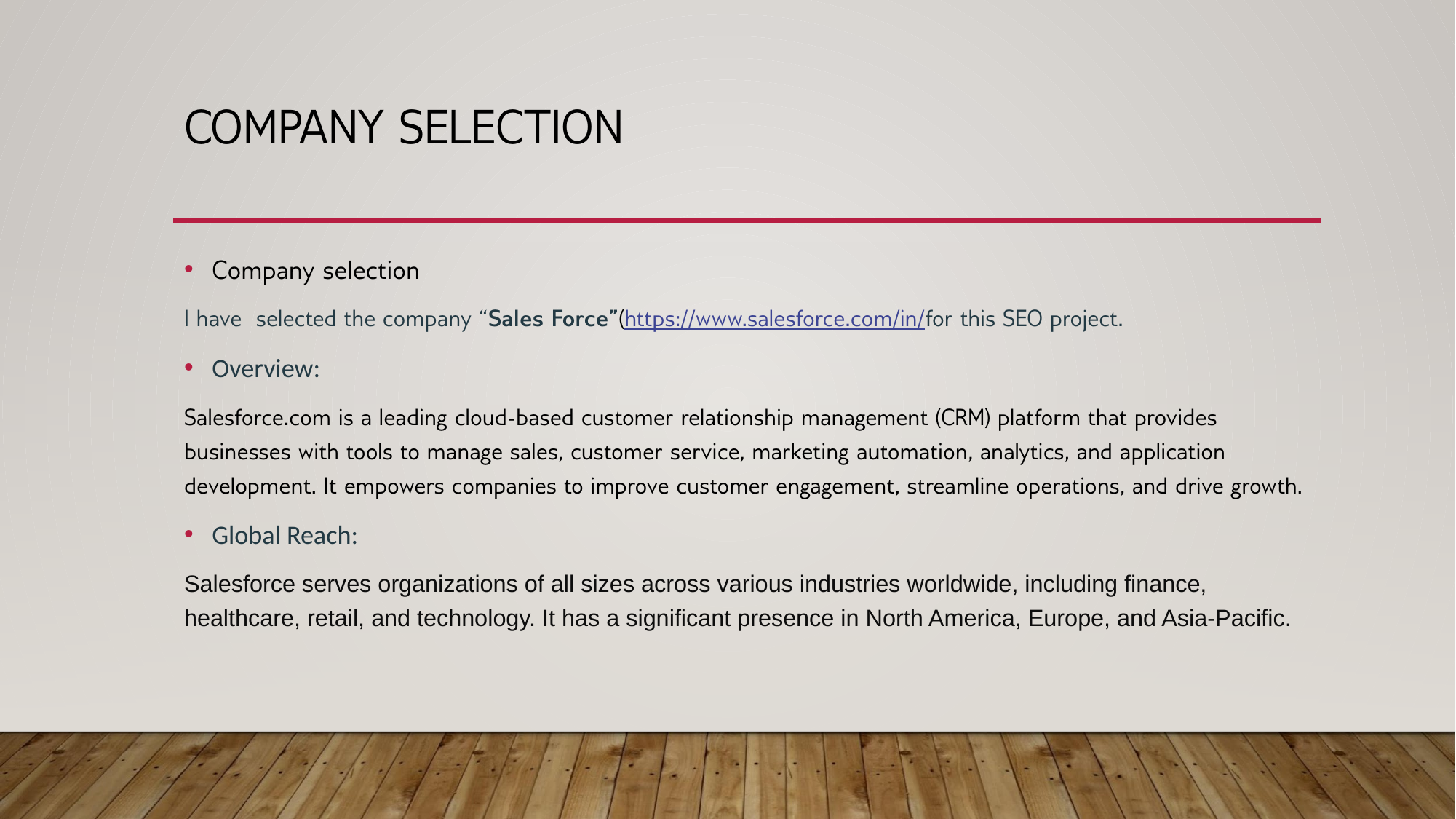

# COMPANY SELECTION
Company selection
I have  selected the company “Sales Force”(https://www.salesforce.com/in/for this SEO project.
Overview:
Salesforce.com is a leading cloud-based customer relationship management (CRM) platform that provides businesses with tools to manage sales, customer service, marketing automation, analytics, and application development. It empowers companies to improve customer engagement, streamline operations, and drive growth.
Global Reach:
Salesforce serves organizations of all sizes across various industries worldwide, including finance, healthcare, retail, and technology. It has a significant presence in North America, Europe, and Asia-Pacific.